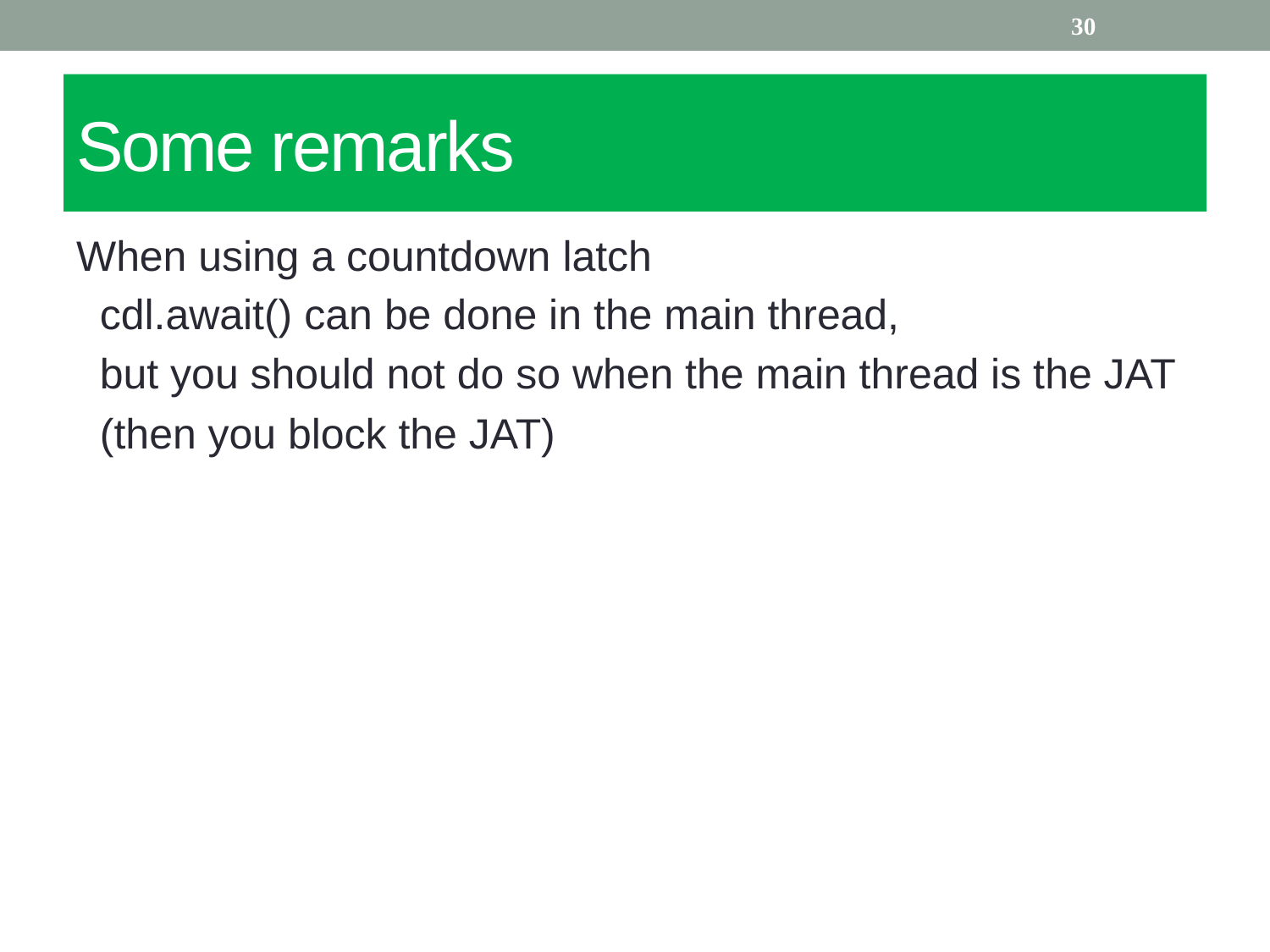

30
# Some remarks
When using a countdown latch
  cdl.await() can be done in the main thread,
  but you should not do so when the main thread is the JAT
  (then you block the JAT)